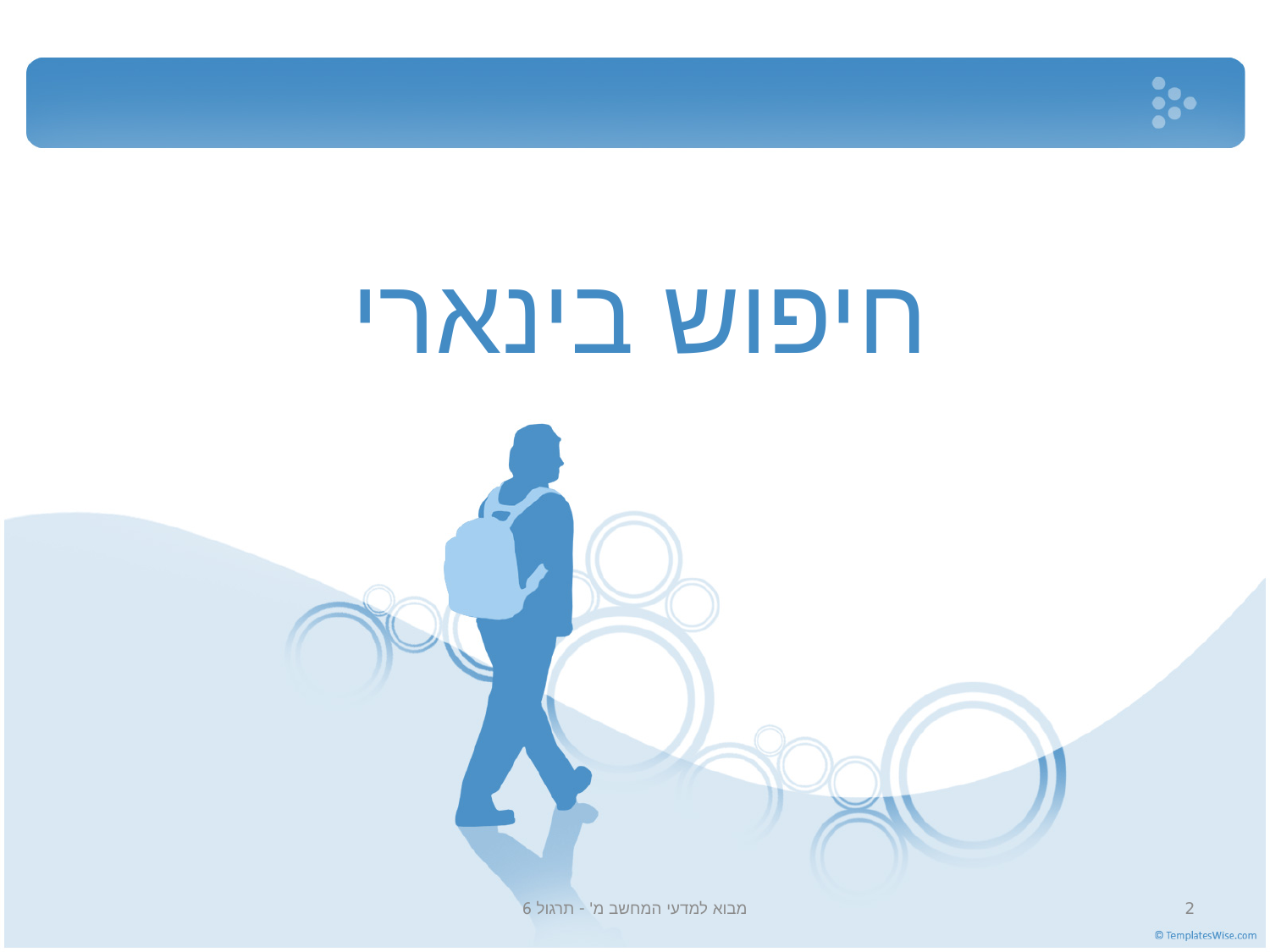

# חיפוש בינארי
מבוא למדעי המחשב מ' - תרגול 6
2